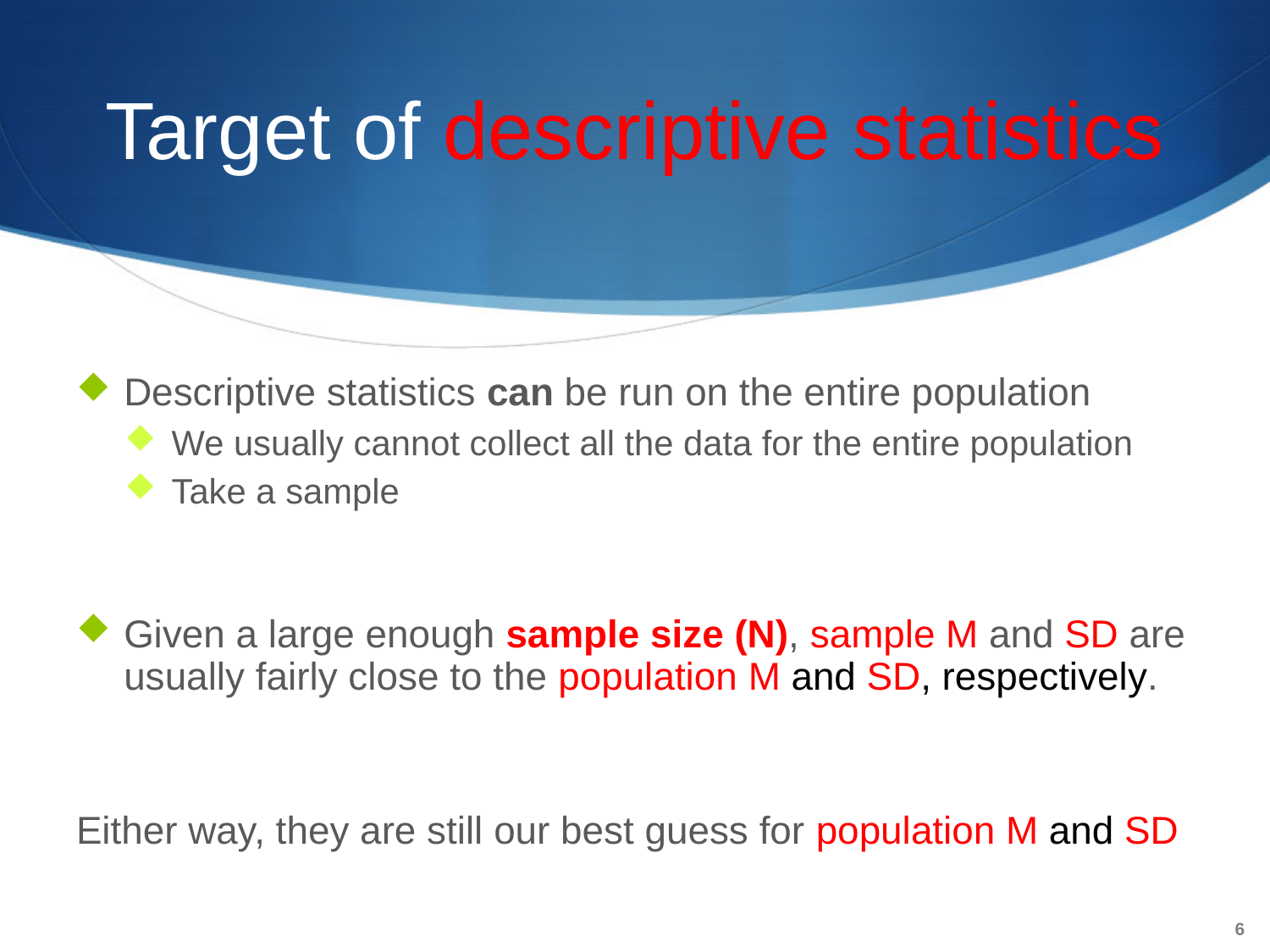

# Target of descriptive statistics
Descriptive statistics can be run on the entire population
We usually cannot collect all the data for the entire population
Take a sample

Given a large enough sample size (N), sample M and SD are usually fairly close to the population M and SD, respectively.

Either way, they are still our best guess for population M and SD
6